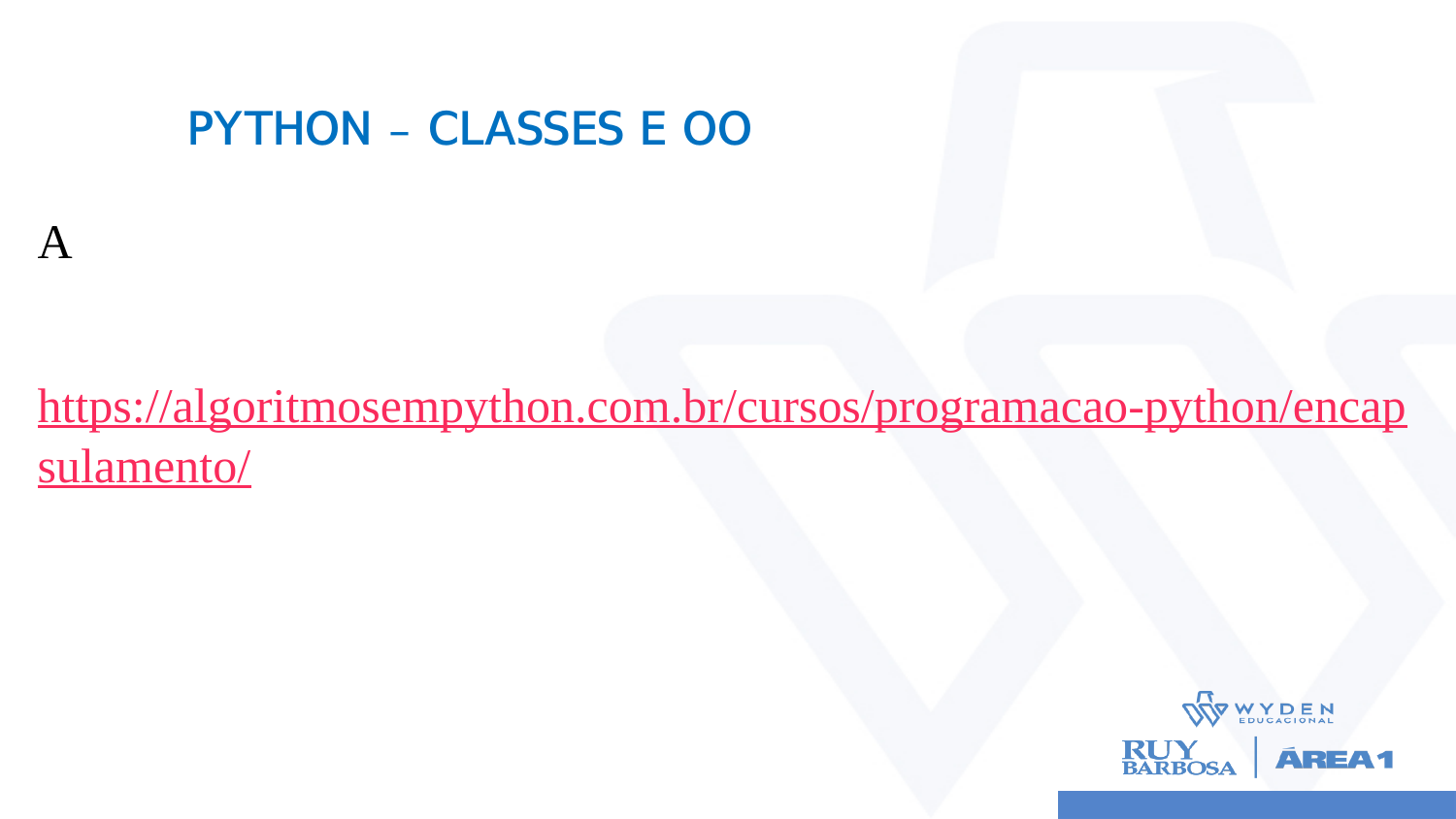

# Python – CLASSES E OO
A

https://algoritmosempython.com.br/cursos/programacao-python/encapsulamento/